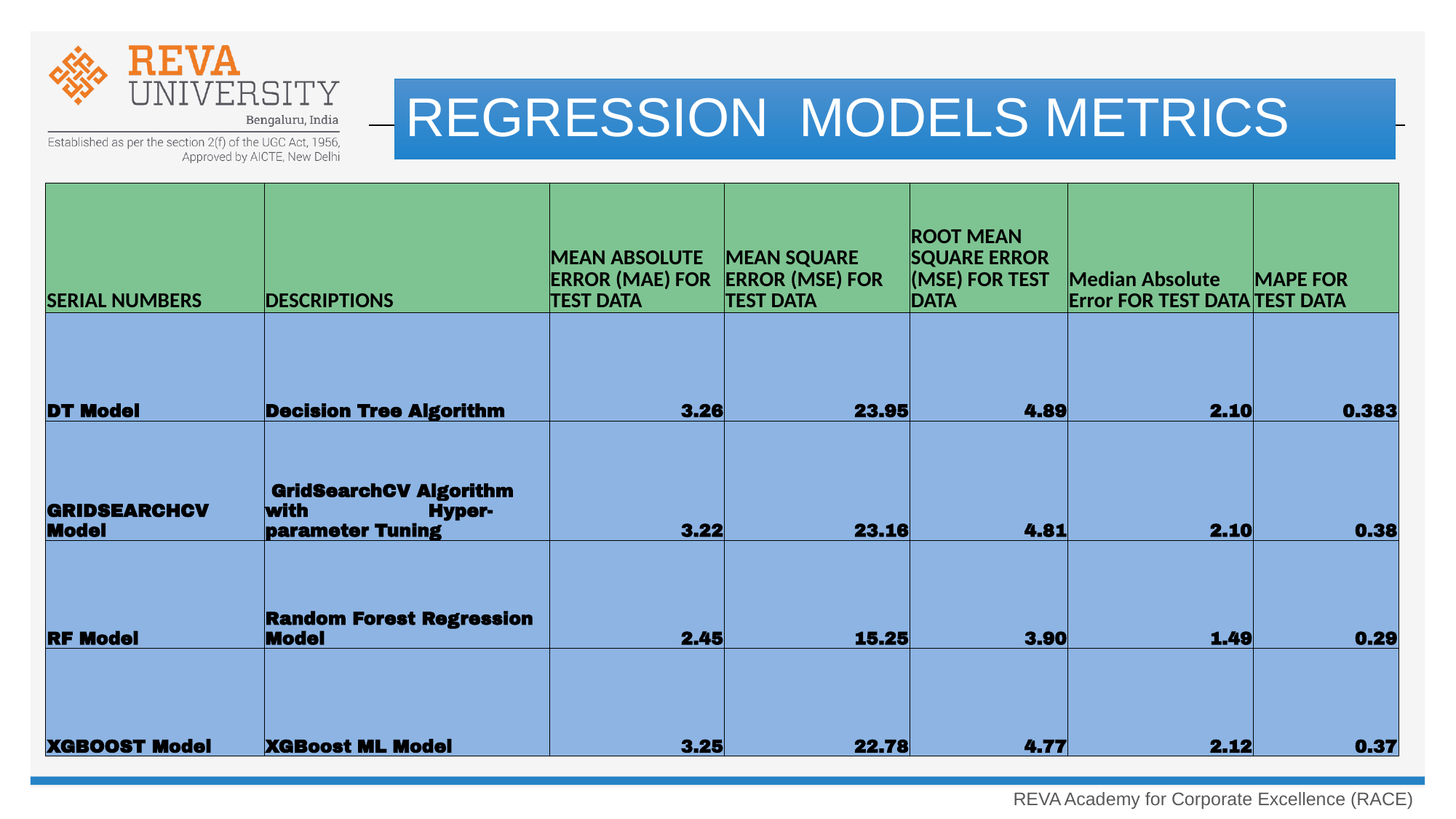

# REGRESSION  MODELS METRICS
| SERIAL NUMBERS | DESCRIPTIONS | MEAN ABSOLUTE ERROR (MAE) FOR TEST DATA | MEAN SQUARE ERROR (MSE) FOR TEST DATA | ROOT MEAN SQUARE ERROR (MSE) FOR TEST DATA | Median Absolute Error FOR TEST DATA | MAPE FOR TEST DATA |
| --- | --- | --- | --- | --- | --- | --- |
| DT Model | Decision Tree Algorithm | 3.26 | 23.95 | 4.89 | 2.10 | 0.383 |
| GRIDSEARCHCV Model | GridSearchCV Algorithm with Hyper-parameter Tuning | 3.22 | 23.16 | 4.81 | 2.10 | 0.38 |
| RF Model | Random Forest Regression Model | 2.45 | 15.25 | 3.90 | 1.49 | 0.29 |
| XGBOOST Model | XGBoost ML Model | 3.25 | 22.78 | 4.77 | 2.12 | 0.37 |